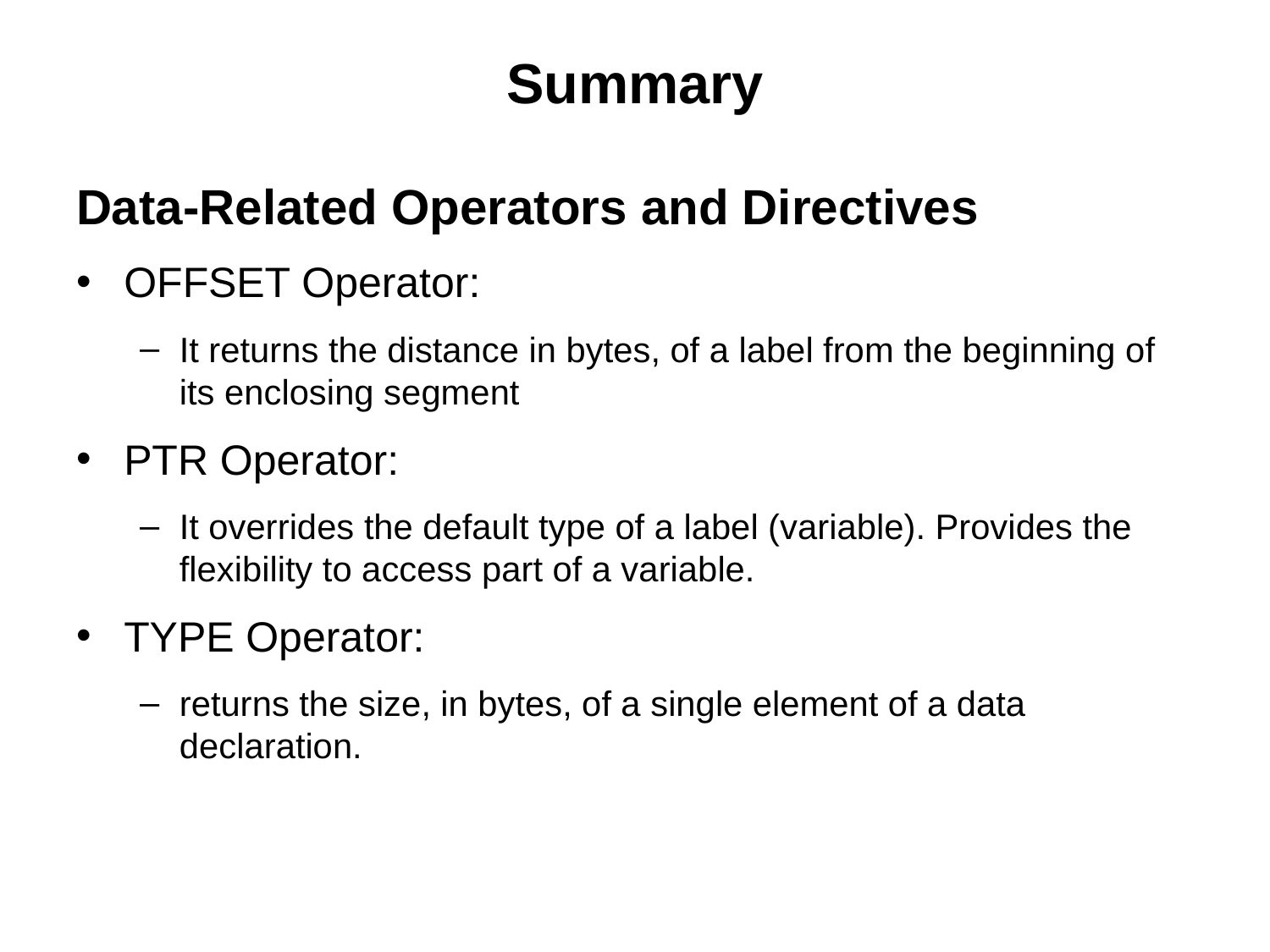

# Summary
Data-Related Operators and Directives
OFFSET Operator:
It returns the distance in bytes, of a label from the beginning of its enclosing segment
PTR Operator:
It overrides the default type of a label (variable). Provides the flexibility to access part of a variable.
TYPE Operator:
returns the size, in bytes, of a single element of a data declaration.